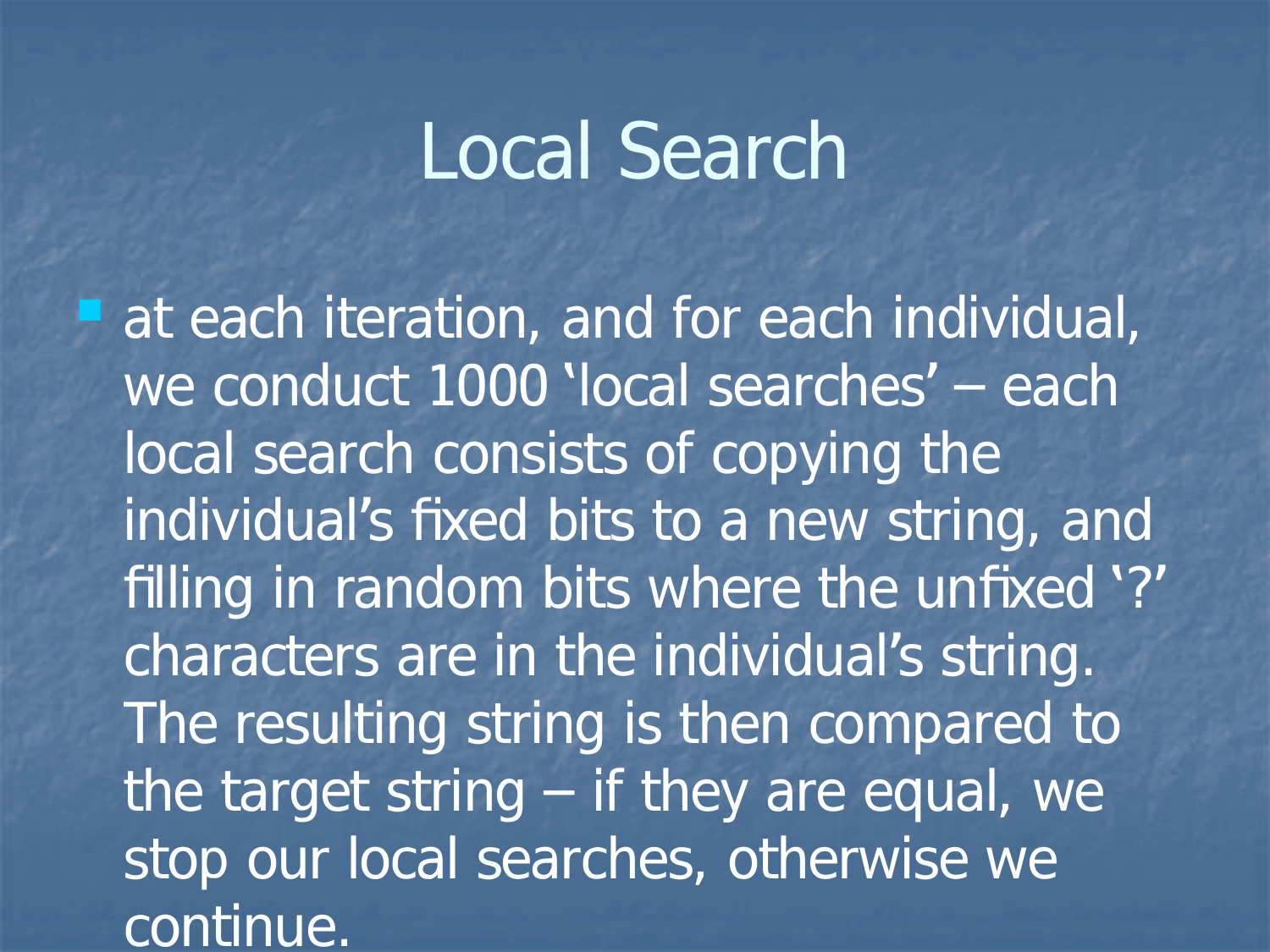

# Local Search
at each iteration, and for each individual, we conduct 1000 ‘local searches’ – each local search consists of copying the individual’s fixed bits to a new string, and filling in random bits where the unfixed ‘?’ characters are in the individual’s string. The resulting string is then compared to the target string – if they are equal, we stop our local searches, otherwise we continue.